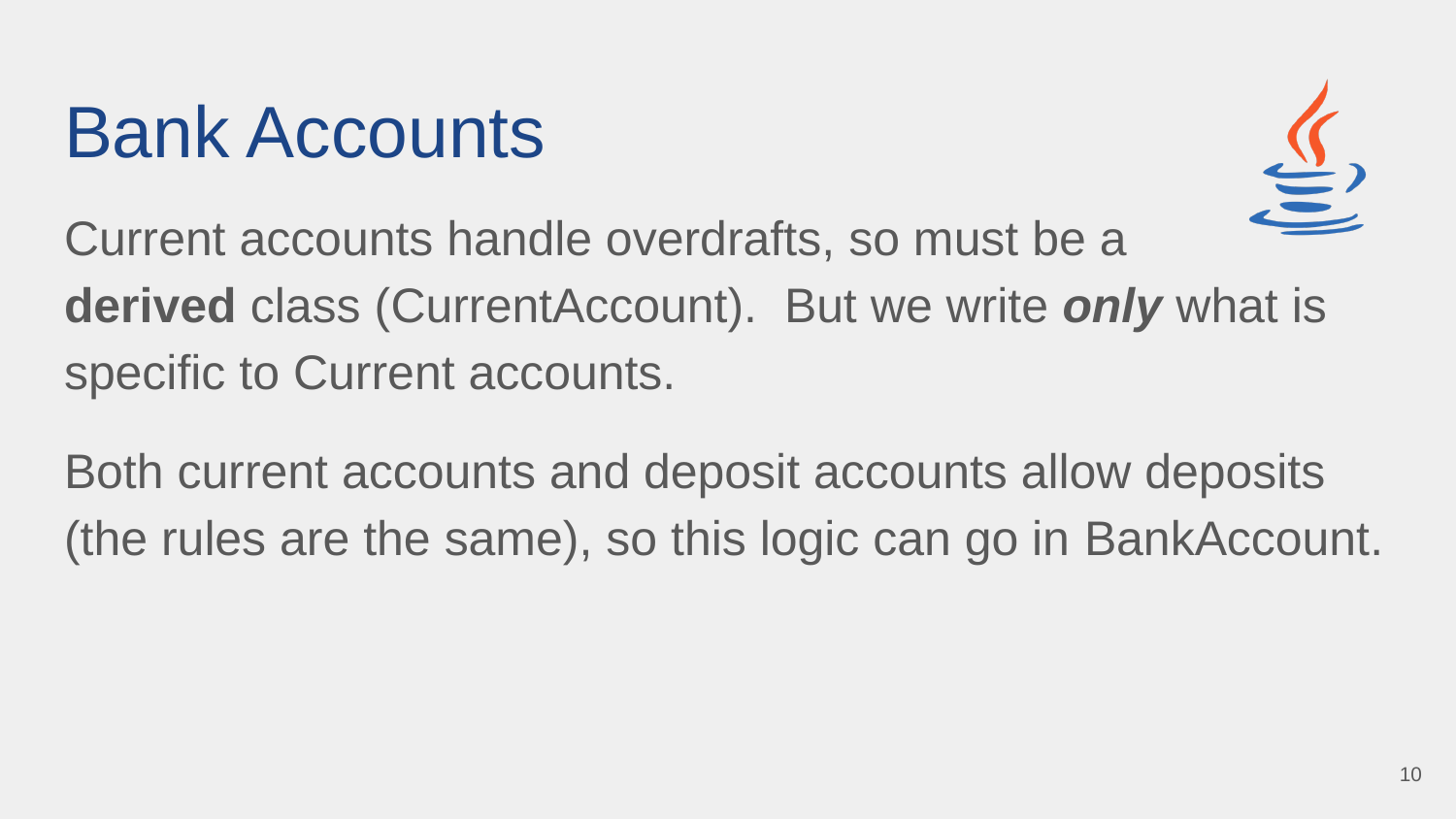

# Bank Accounts
Current accounts handle overdrafts, so must be a
derived class (CurrentAccount).  But we write only what is specific to Current accounts.
Both current accounts and deposit accounts allow deposits (the rules are the same), so this logic can go in BankAccount.
10